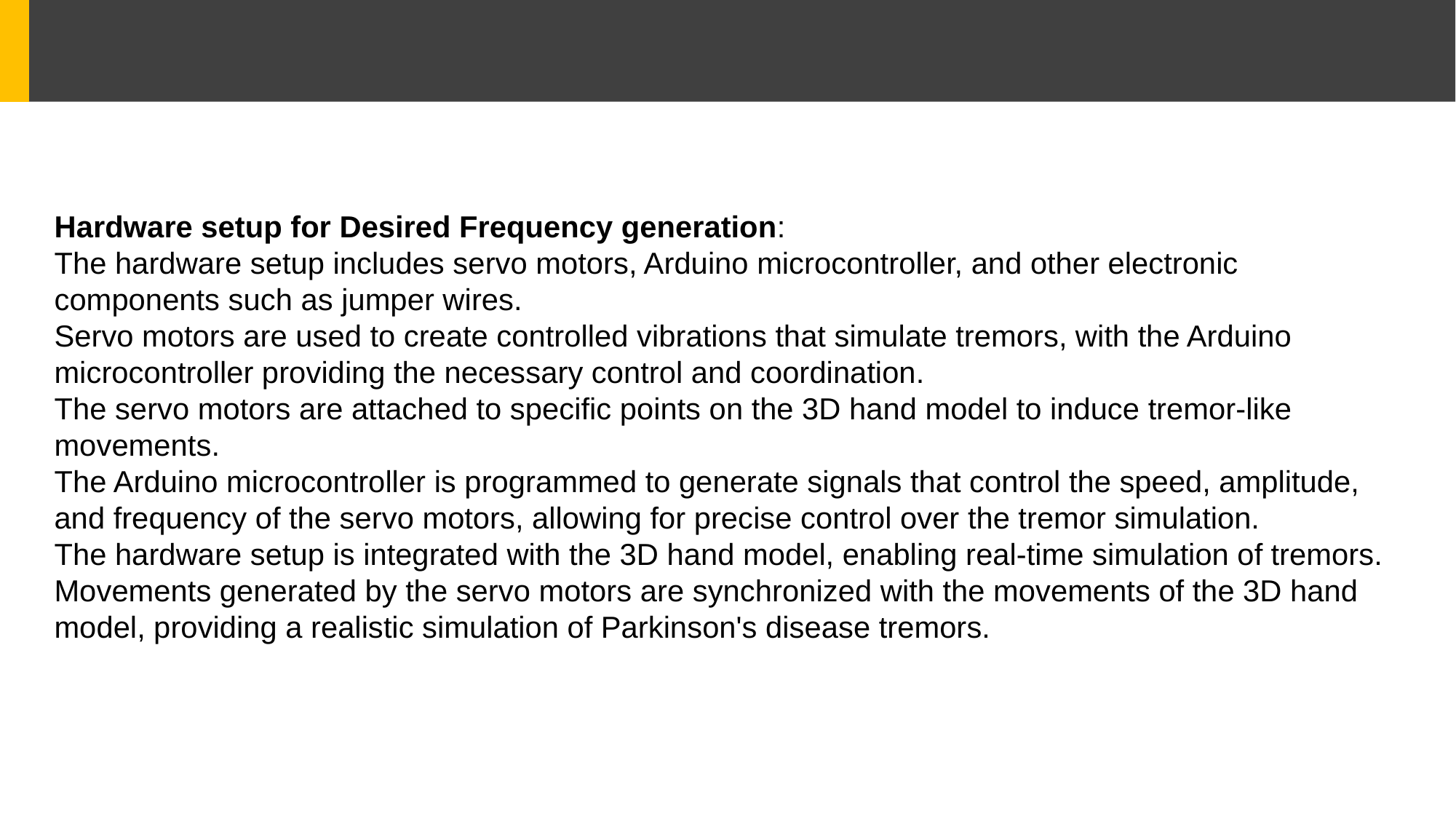

#
Hardware setup for Desired Frequency generation:
The hardware setup includes servo motors, Arduino microcontroller, and other electronic components such as jumper wires.
Servo motors are used to create controlled vibrations that simulate tremors, with the Arduino microcontroller providing the necessary control and coordination.
The servo motors are attached to specific points on the 3D hand model to induce tremor-like movements.
The Arduino microcontroller is programmed to generate signals that control the speed, amplitude, and frequency of the servo motors, allowing for precise control over the tremor simulation.
The hardware setup is integrated with the 3D hand model, enabling real-time simulation of tremors.
Movements generated by the servo motors are synchronized with the movements of the 3D hand model, providing a realistic simulation of Parkinson's disease tremors.